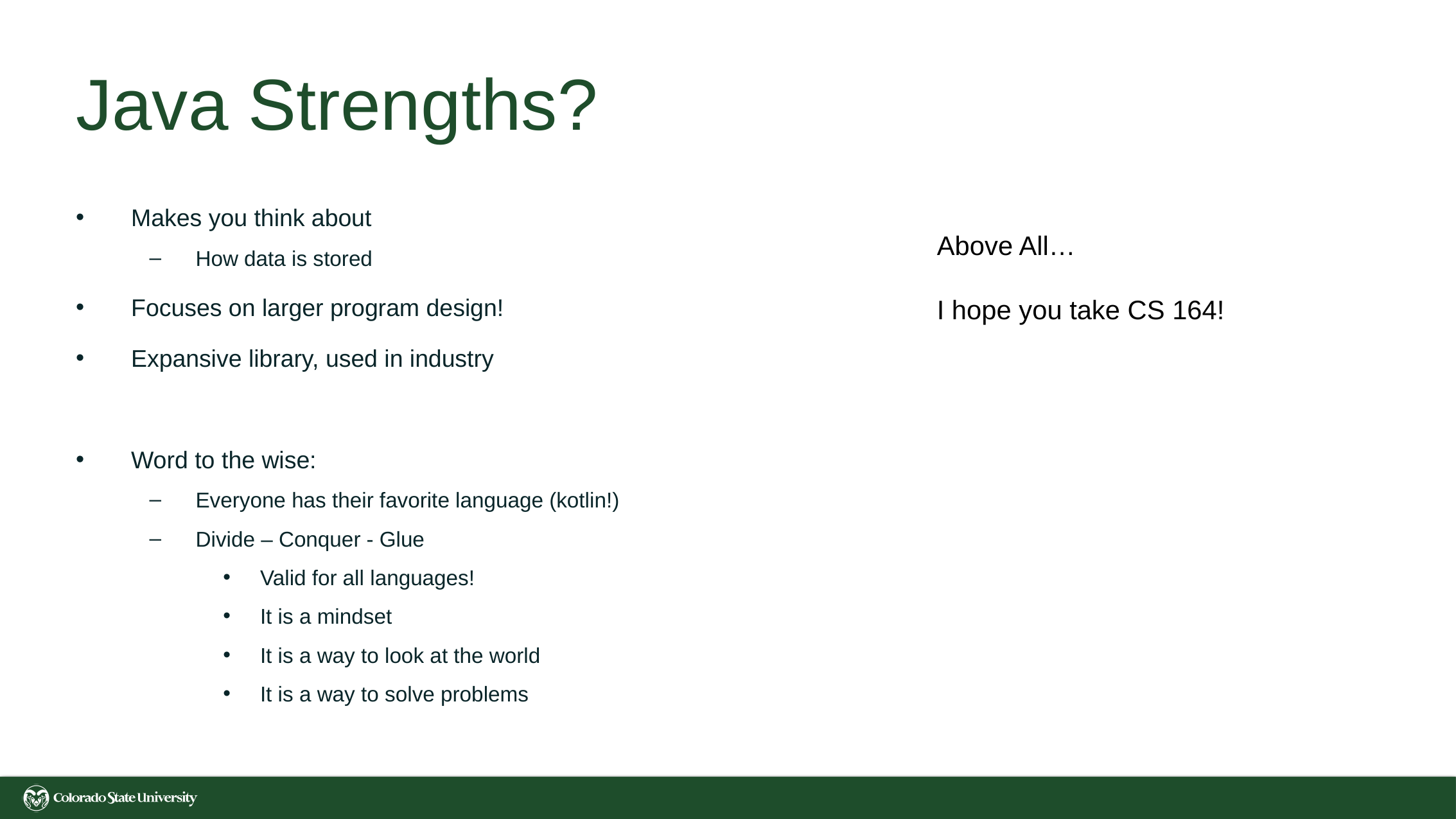

# Java Strengths?
Makes you think about
How data is stored
Focuses on larger program design!
Expansive library, used in industry

Word to the wise:
Everyone has their favorite language (kotlin!)
Divide – Conquer - Glue
Valid for all languages!
It is a mindset
It is a way to look at the world
It is a way to solve problems

Above All…

I hope you take CS 164!